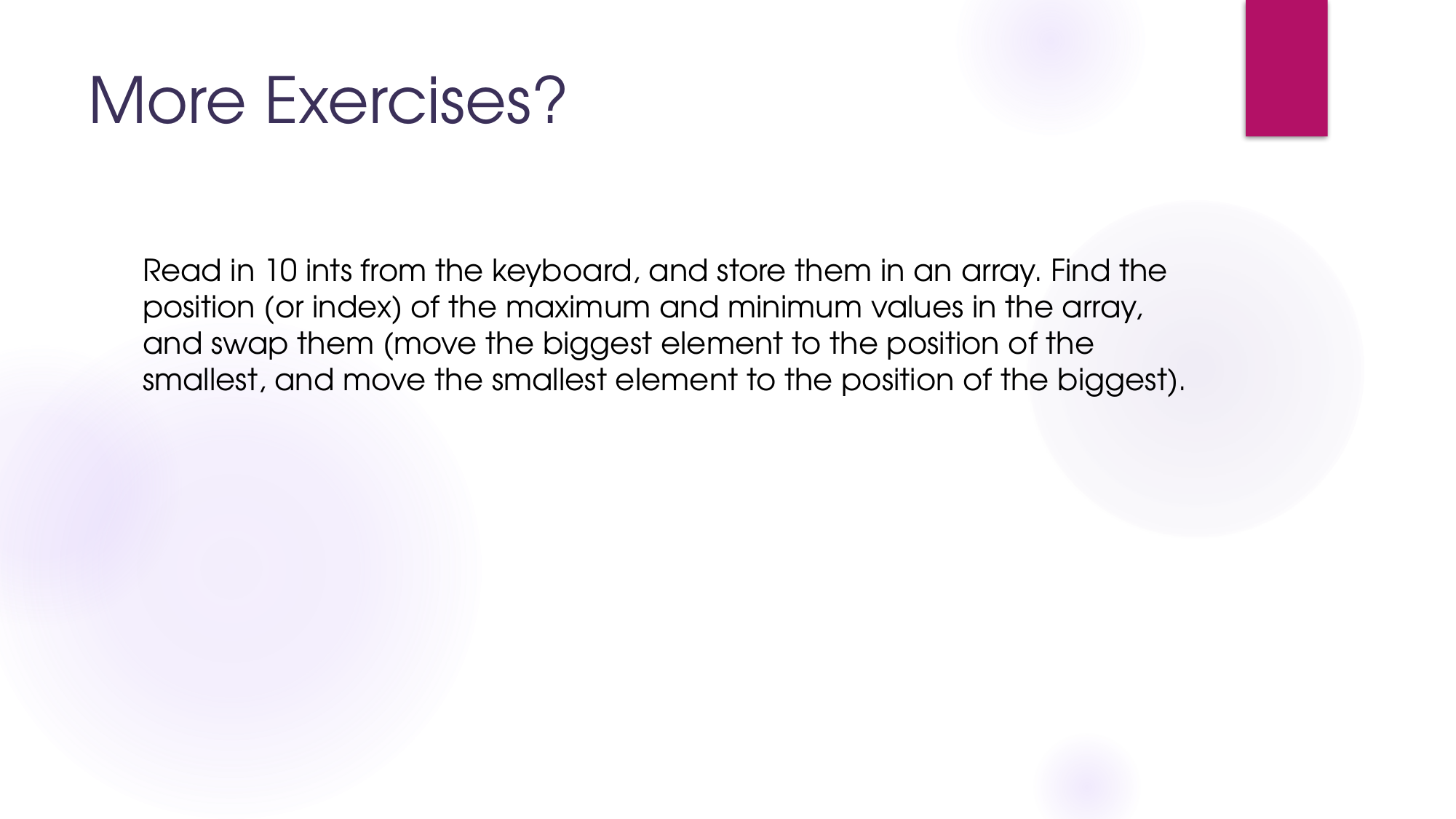

# More Exercises?
Read in 10 ints from the keyboard, and store them in an array. Find the position (or index) of the maximum and minimum values in the array, and swap them (move the biggest element to the position of the smallest, and move the smallest element to the position of the biggest).